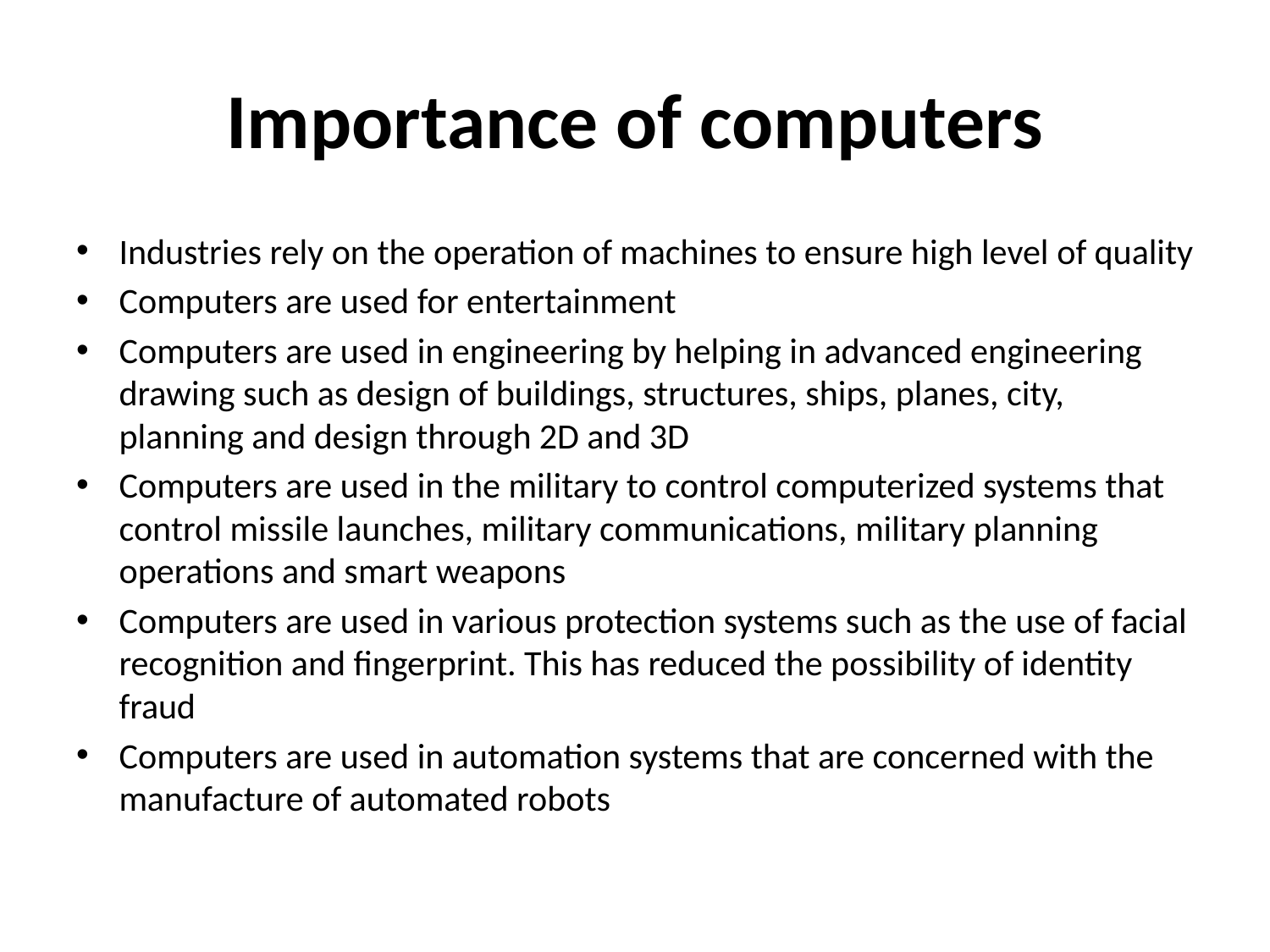

# Importance of computers
Industries rely on the operation of machines to ensure high level of quality
Computers are used for entertainment
Computers are used in engineering by helping in advanced engineering drawing such as design of buildings, structures, ships, planes, city, planning and design through 2D and 3D
Computers are used in the military to control computerized systems that control missile launches, military communications, military planning operations and smart weapons
Computers are used in various protection systems such as the use of facial recognition and fingerprint. This has reduced the possibility of identity fraud
Computers are used in automation systems that are concerned with the manufacture of automated robots